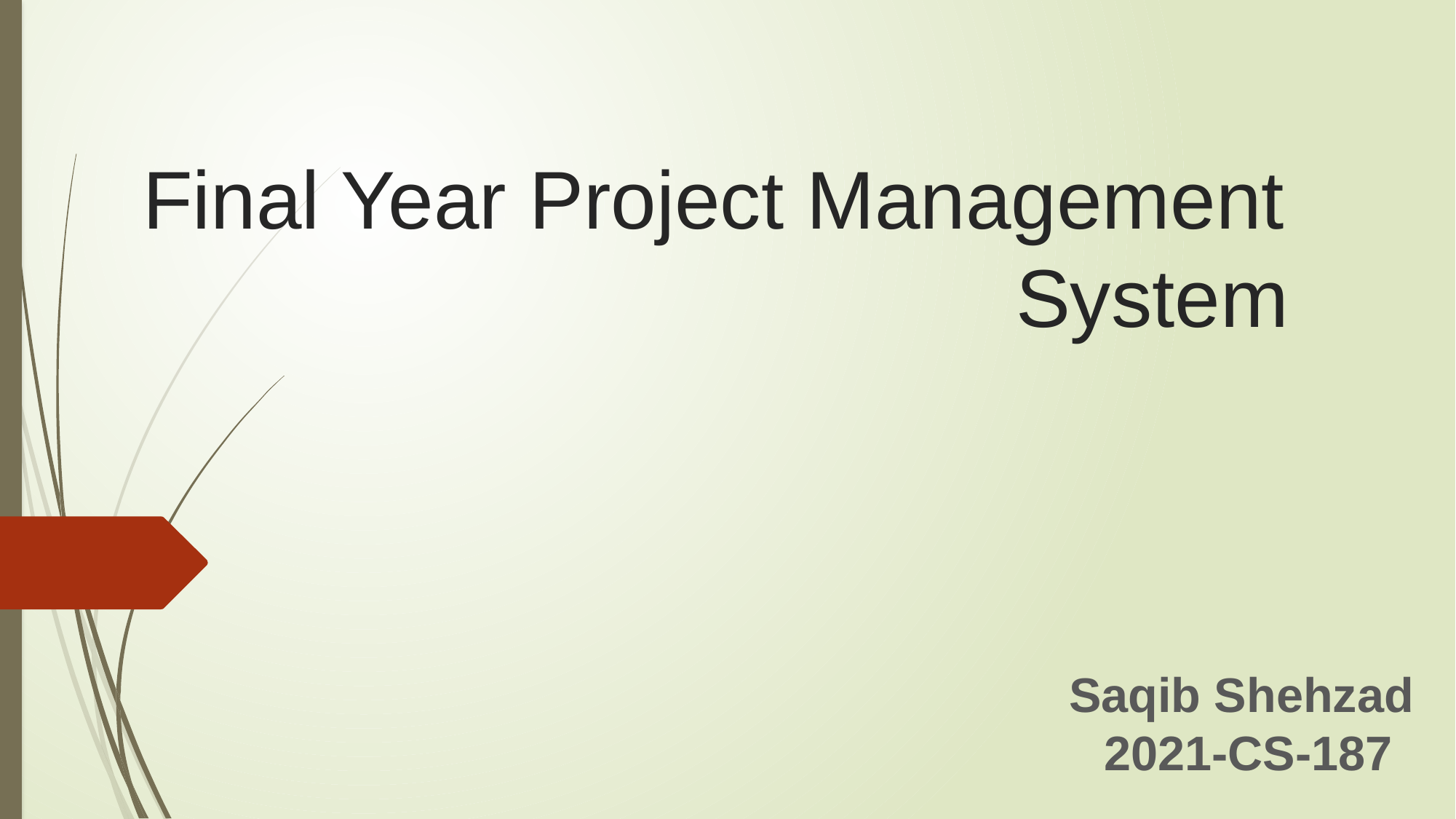

# Final Year Project Management 									System
Saqib Shehzad
2021-CS-187